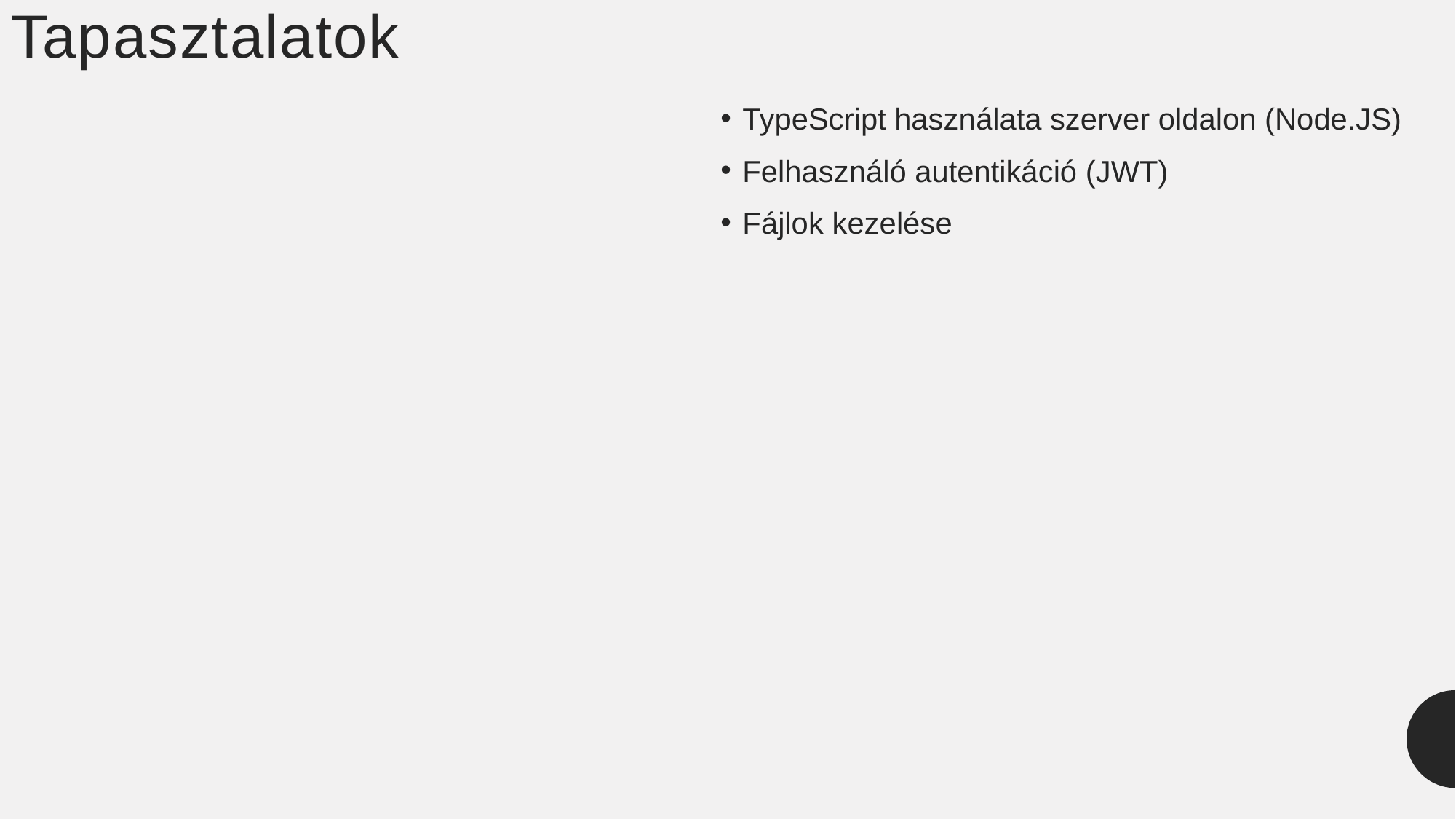

# Tapasztalatok
TypeScript használata szerver oldalon (Node.JS)
Felhasználó autentikáció (JWT)
Fájlok kezelése